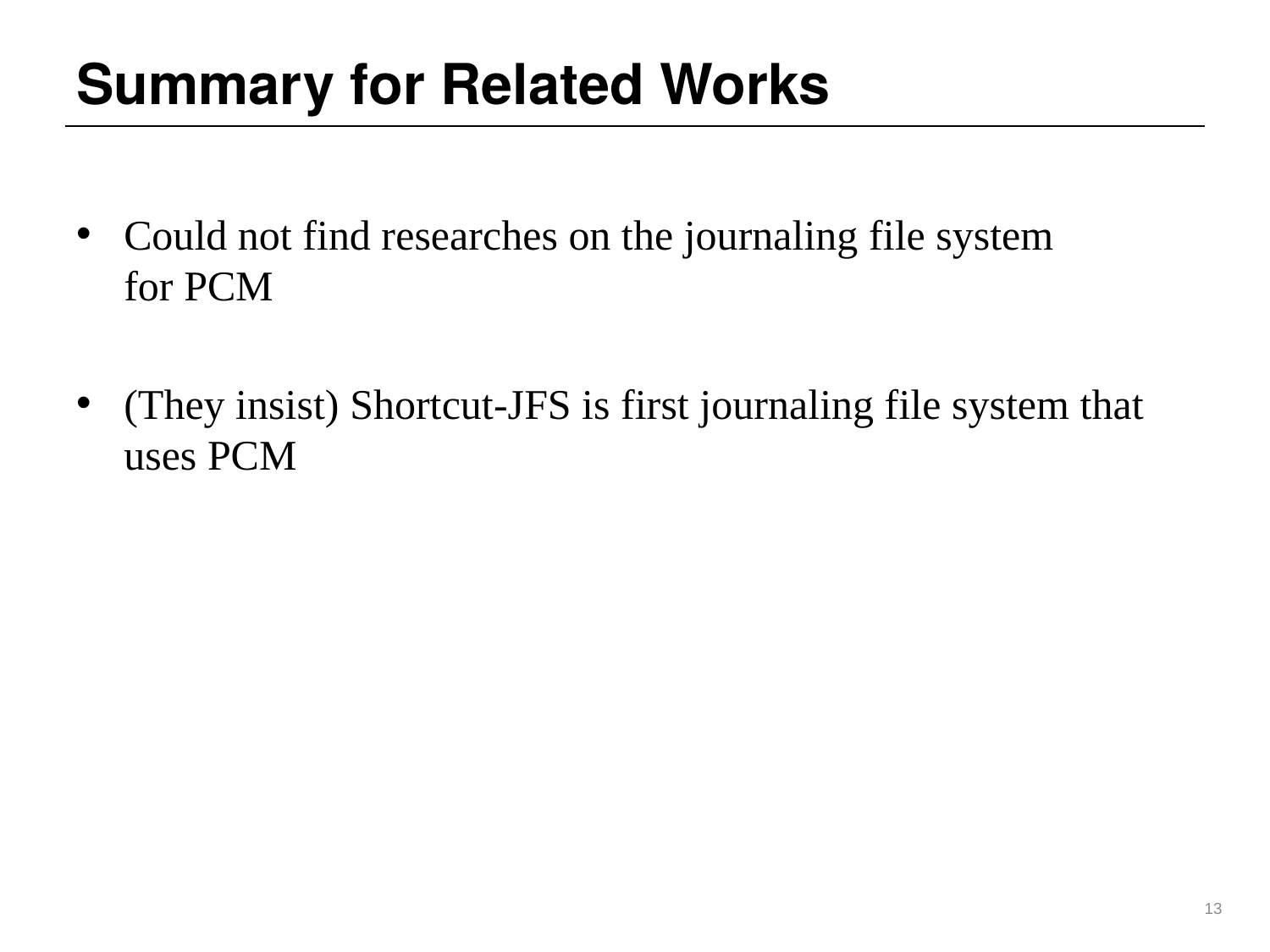

# Summary for Related Works

Could not find researches on the journaling file system
for PCM

(They insist) Shortcut-JFS is first journaling file system that uses PCM
13